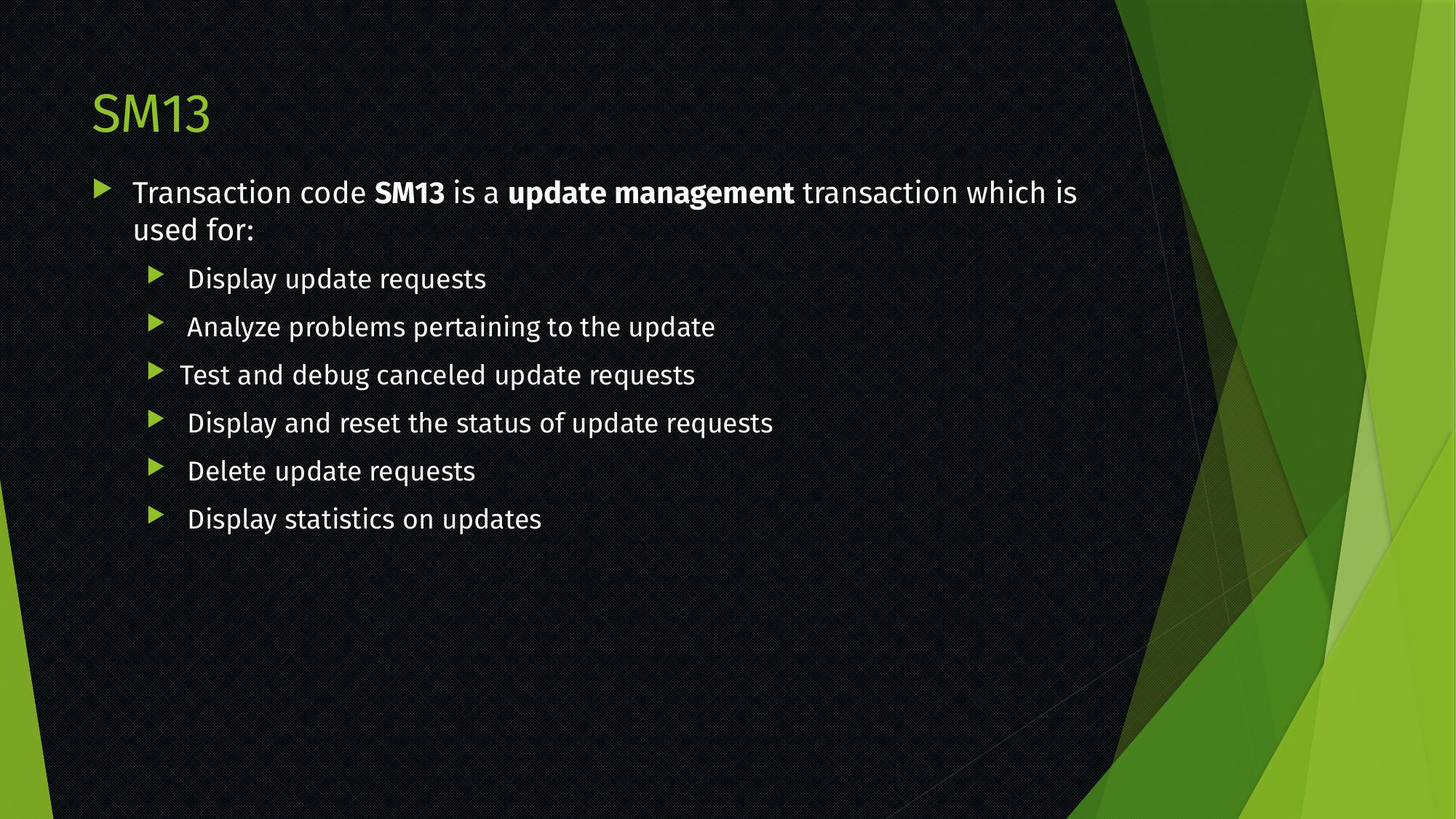

# SM13
Transaction code SM13 is a update management transaction which is used for:
 Display update requests
 Analyze problems pertaining to the update
Test and debug canceled update requests
 Display and reset the status of update requests
 Delete update requests
 Display statistics on updates